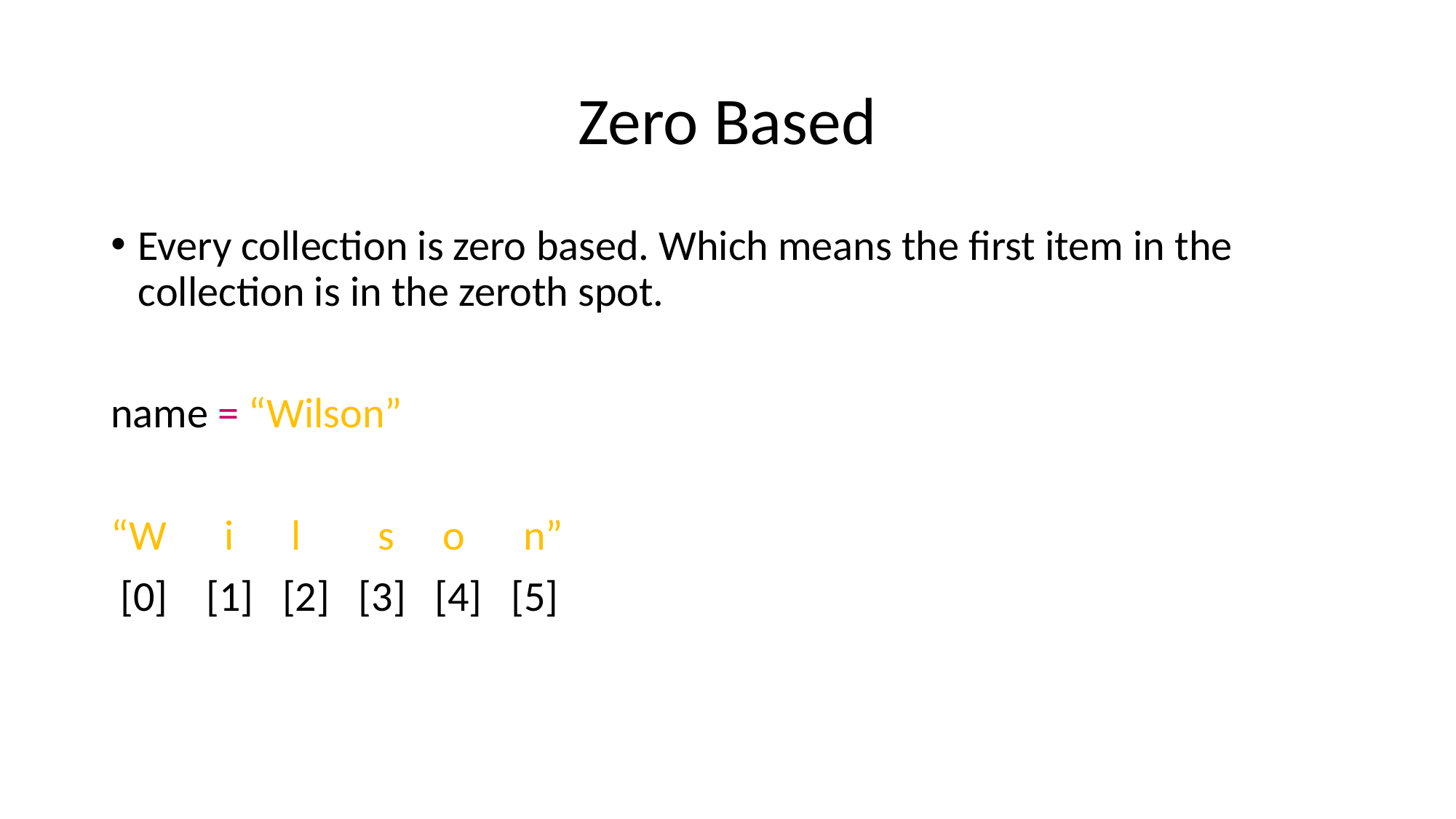

# Zero Based
Every collection is zero based. Which means the first item in the collection is in the zeroth spot.

name = “Wilson”

“W      i      l        s     o      n”
 [0]    [1]   [2]   [3]   [4]   [5]